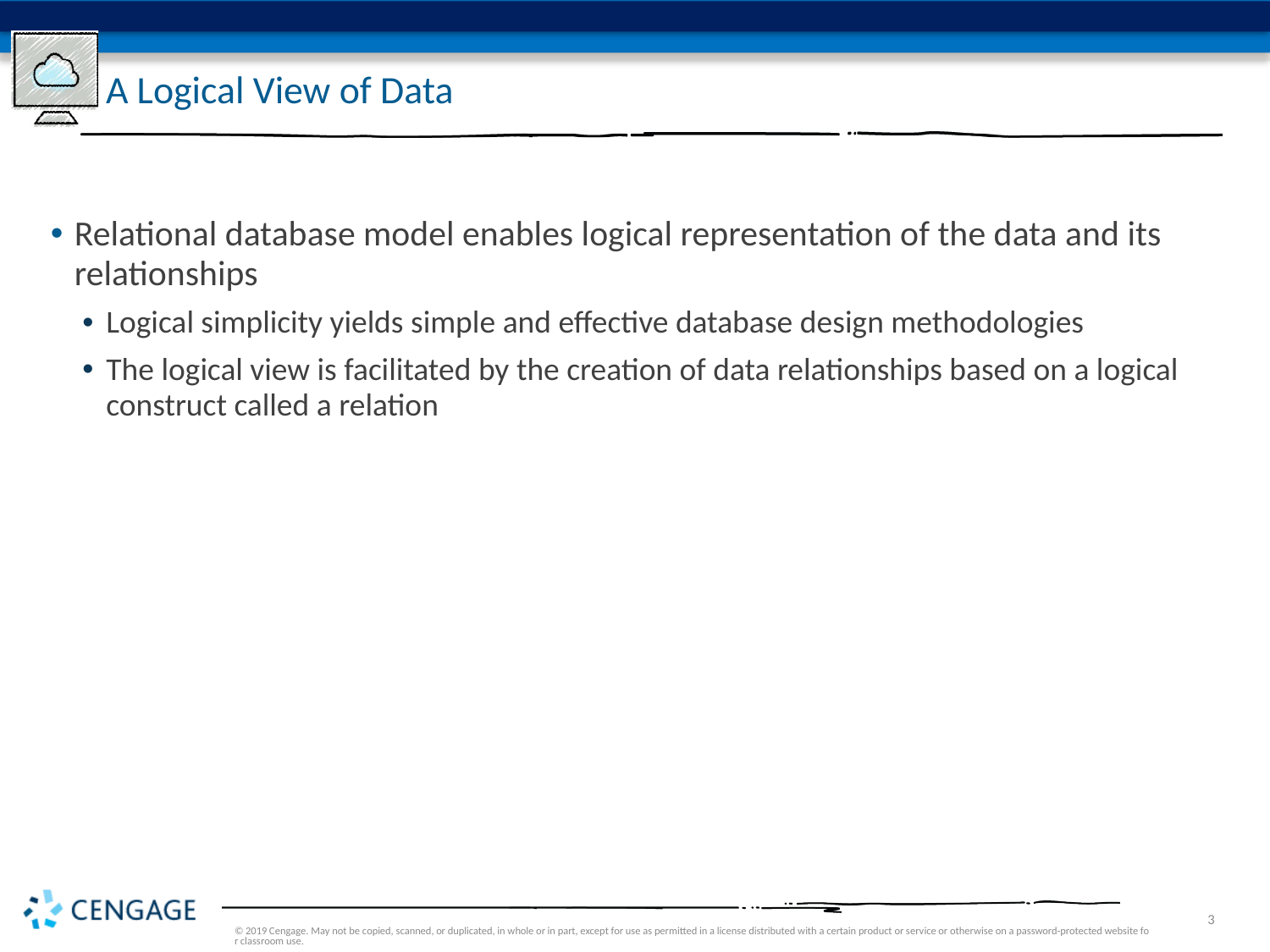

# A Logical View of Data
Relational database model enables logical representation of the data and its relationships
Logical simplicity yields simple and effective database design methodologies
The logical view is facilitated by the creation of data relationships based on a logical construct called a relation
© 2019 Cengage. May not be copied, scanned, or duplicated, in whole or in part, except for use as permitted in a license distributed with a certain product or service or otherwise on a password-protected website for classroom use.